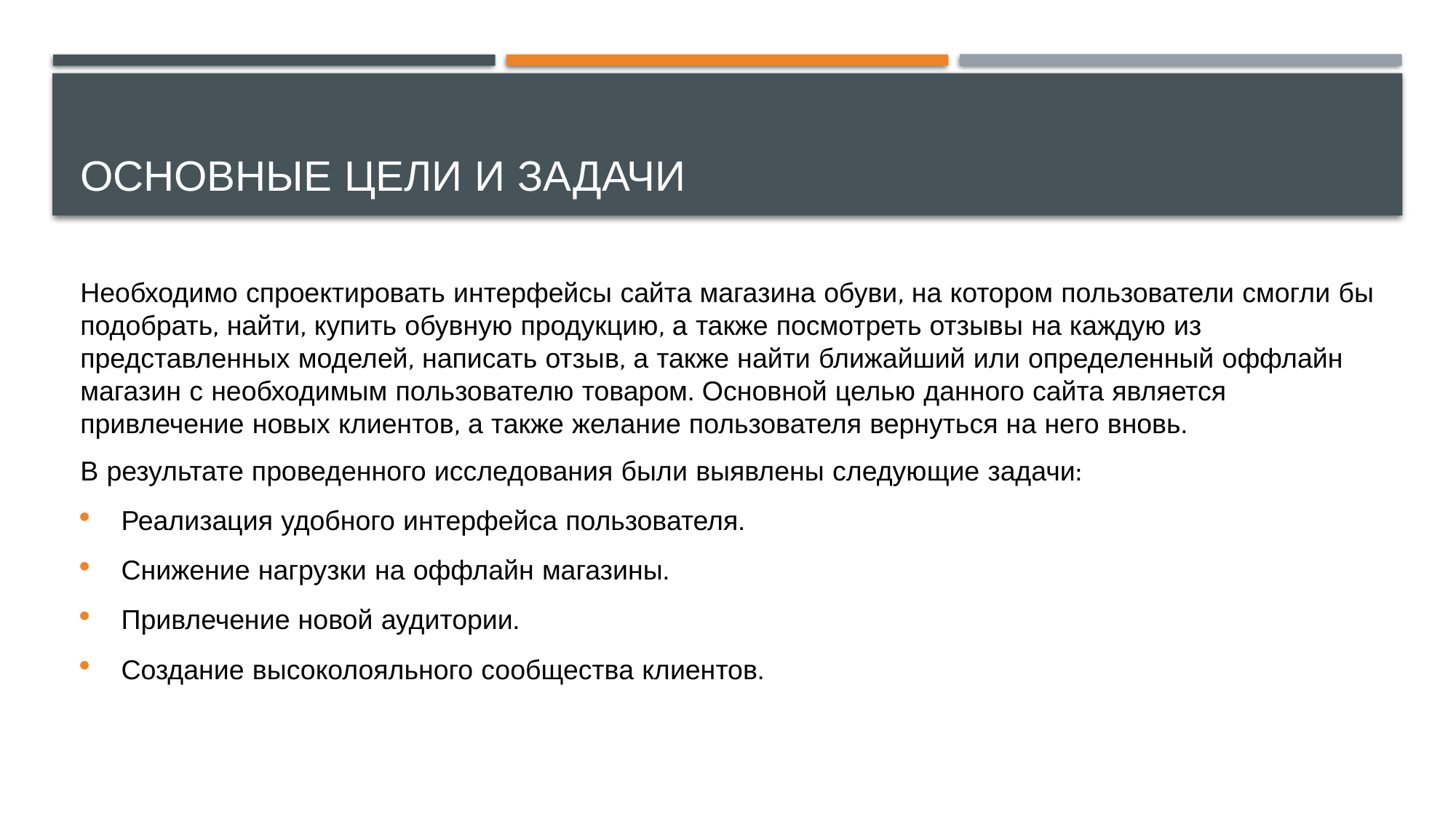

# Основные цели и задачи
Необходимо спроектировать интерфейсы сайта магазина обуви, на котором пользователи смогли бы подобрать, найти, купить обувную продукцию, а также посмотреть отзывы на каждую из представленных моделей, написать отзыв, а также найти ближайший или определенный оффлайн магазин с необходимым пользователю товаром. Основной целью данного сайта является привлечение новых клиентов, а также желание пользователя вернуться на него вновь.
В результате проведенного исследования были выявлены следующие задачи:
Реализация удобного интерфейса пользователя.
Снижение нагрузки на оффлайн магазины.
Привлечение новой аудитории.
Создание высоколояльного сообщества клиентов.